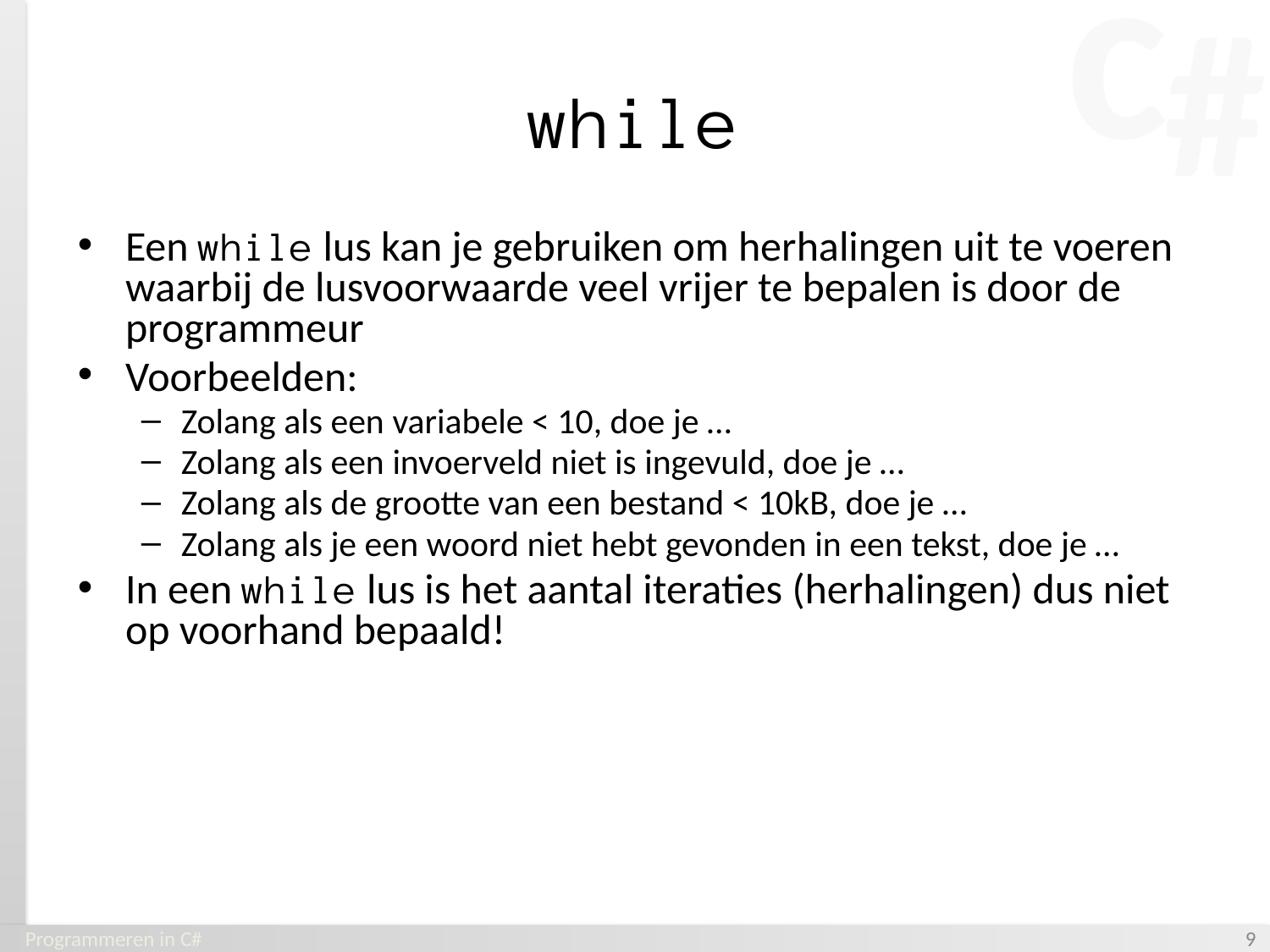

# while
Een while lus kan je gebruiken om herhalingen uit te voeren waarbij de lusvoorwaarde veel vrijer te bepalen is door de programmeur
Voorbeelden:
Zolang als een variabele < 10, doe je …
Zolang als een invoerveld niet is ingevuld, doe je …
Zolang als de grootte van een bestand < 10kB, doe je …
Zolang als je een woord niet hebt gevonden in een tekst, doe je …
In een while lus is het aantal iteraties (herhalingen) dus niet op voorhand bepaald!
Programmeren in C#
9